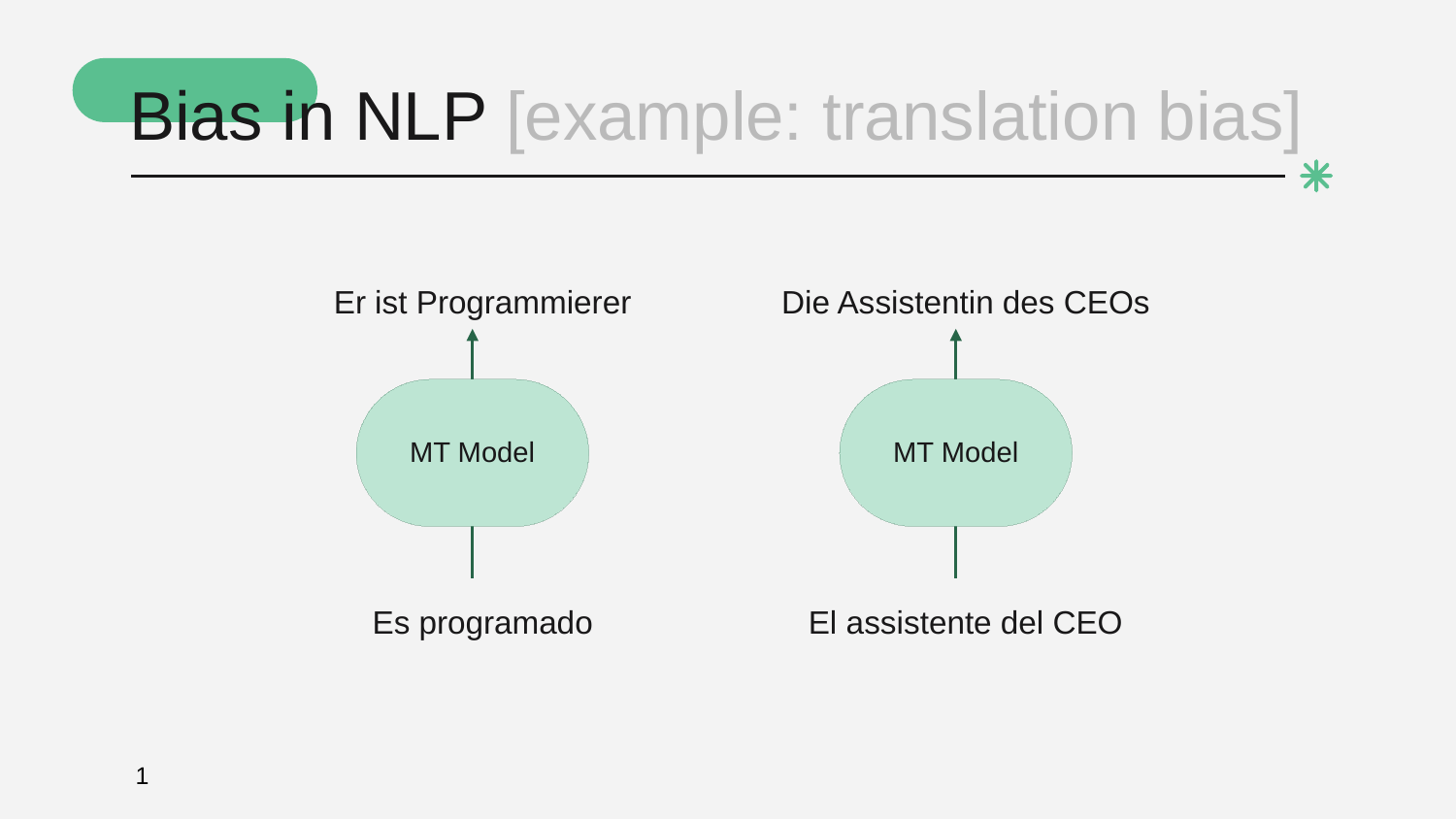

# Bias in NLP [example: translation bias]
Er ist Programmierer
Die Assistentin des CEOs
MT Model
MT Model
Es programado
El assistente del CEO
1